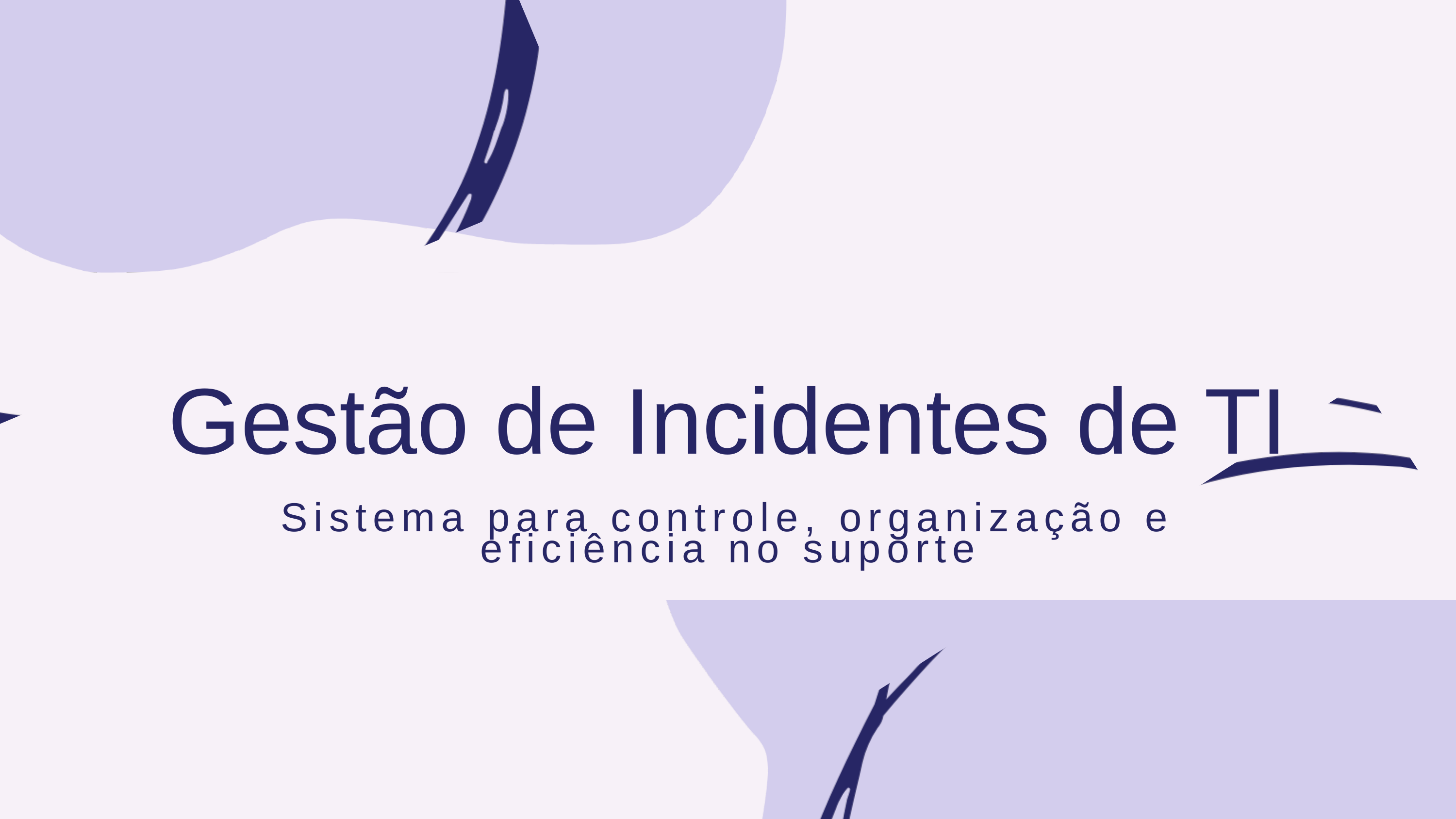

Gestão de Incidentes de TI

Sistema para controle, organização e eficiência no suporte